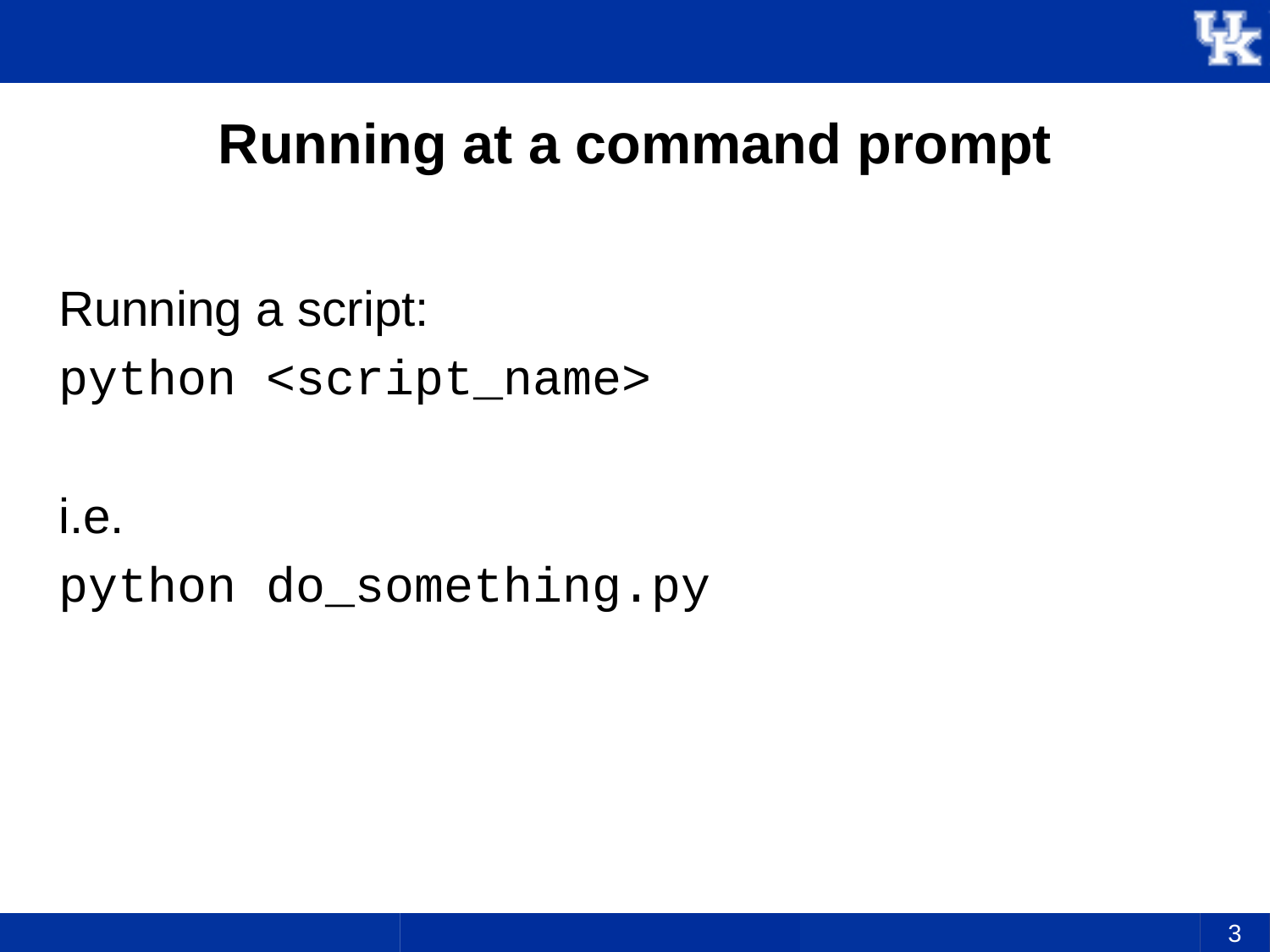

# Running at a command prompt

Running a script:
python <script_name>

i.e.
python do_something.py

3